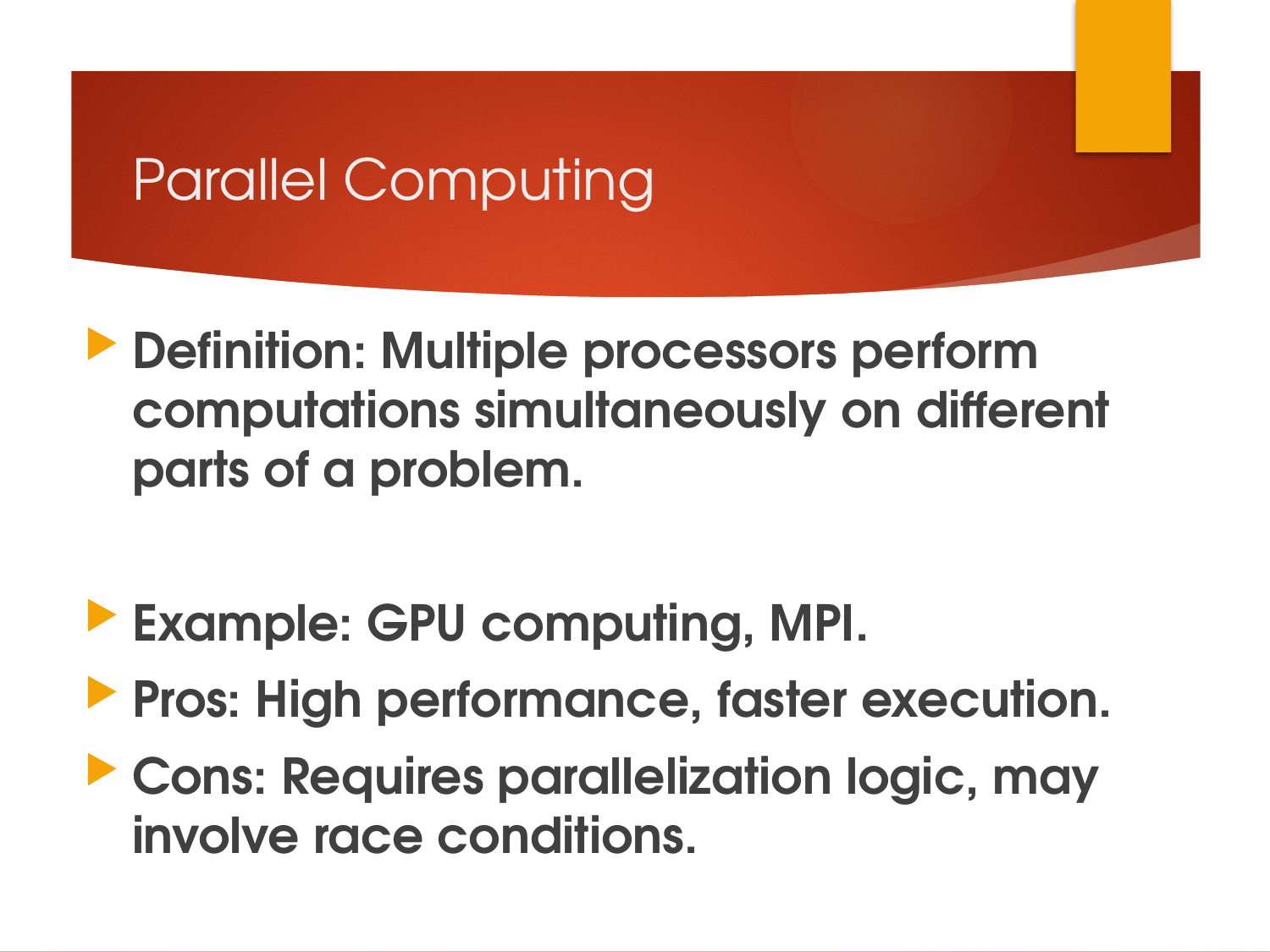

# Parallel Computing
Definition: Multiple processors perform computations simultaneously on different parts of a problem.

Example: GPU computing, MPI.
Pros: High performance, faster execution.
Cons: Requires parallelization logic, may involve race conditions.